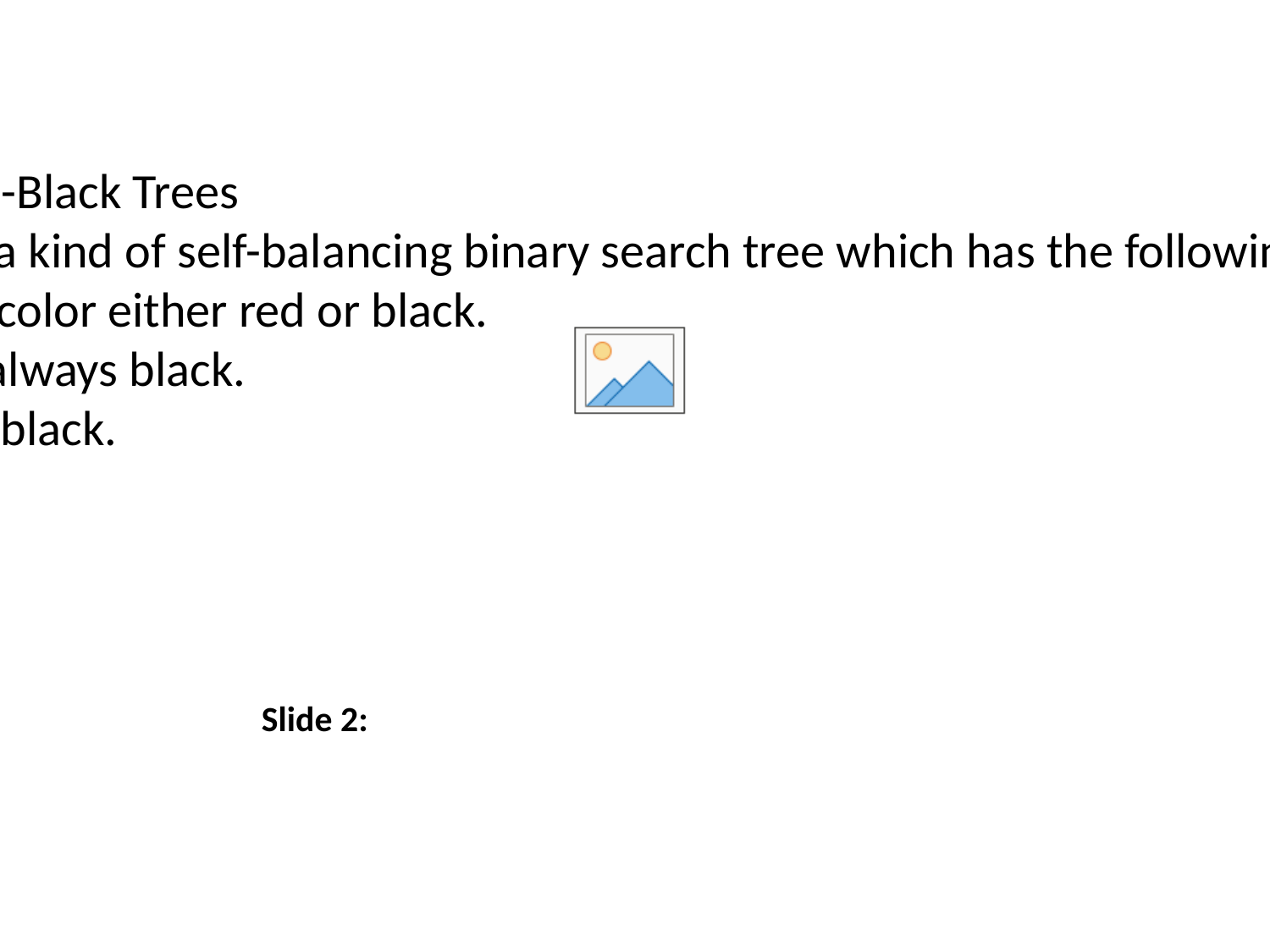

Introduction to Red-Black Trees
A red–black tree is a kind of self-balancing binary search tree which has the following general properties.
• Every node has a color either red or black.
• The root node is always black.
• Every leaf (NIL) is black.
# Slide 2: